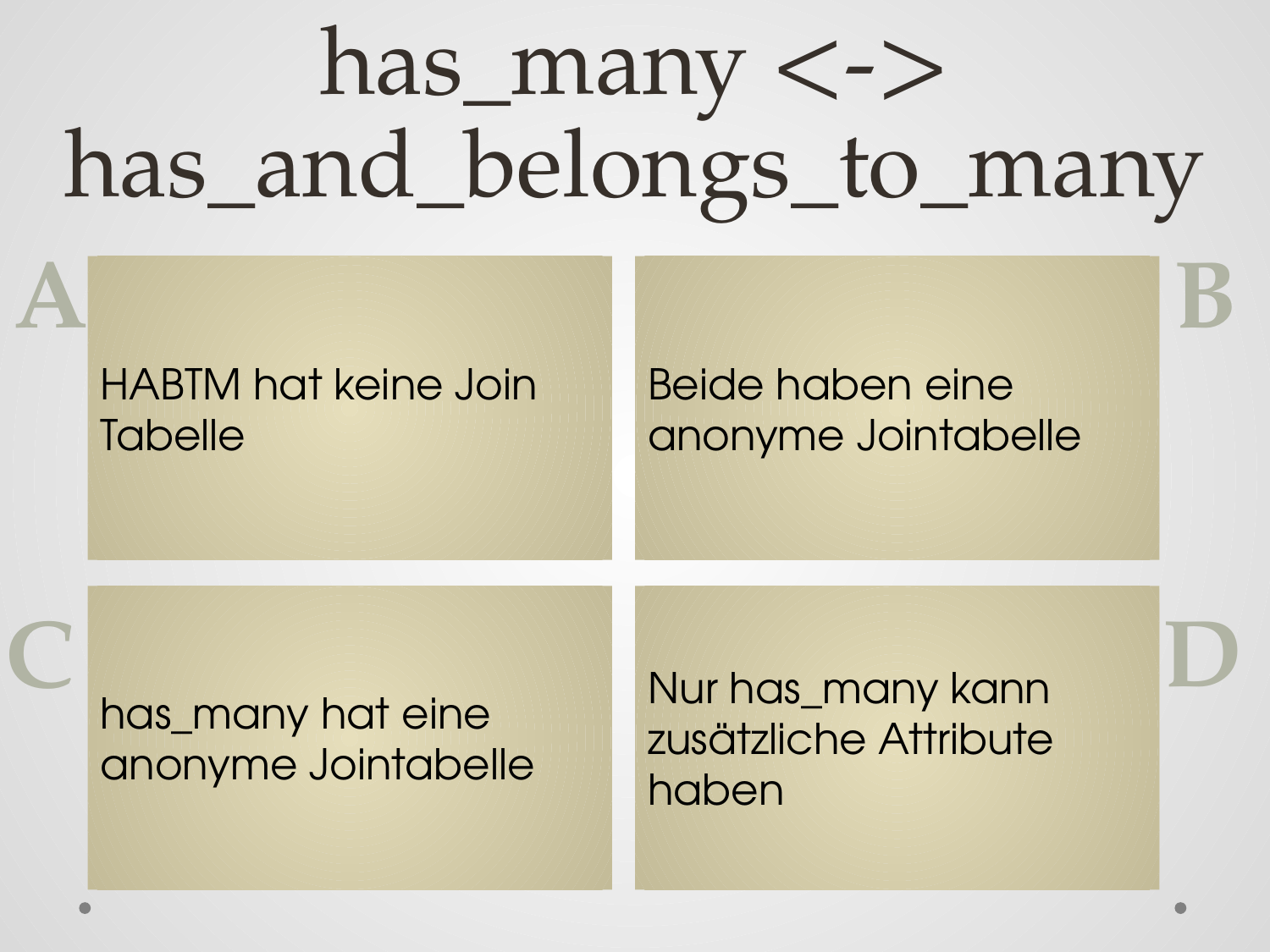

# has_many <-> has_and_belongs_to_many
HABTM hat keine Join Tabelle
Beide haben eine anonyme Jointabelle
has_many hat eine anonyme Jointabelle
Nur has_many kann zusätzliche Attribute haben